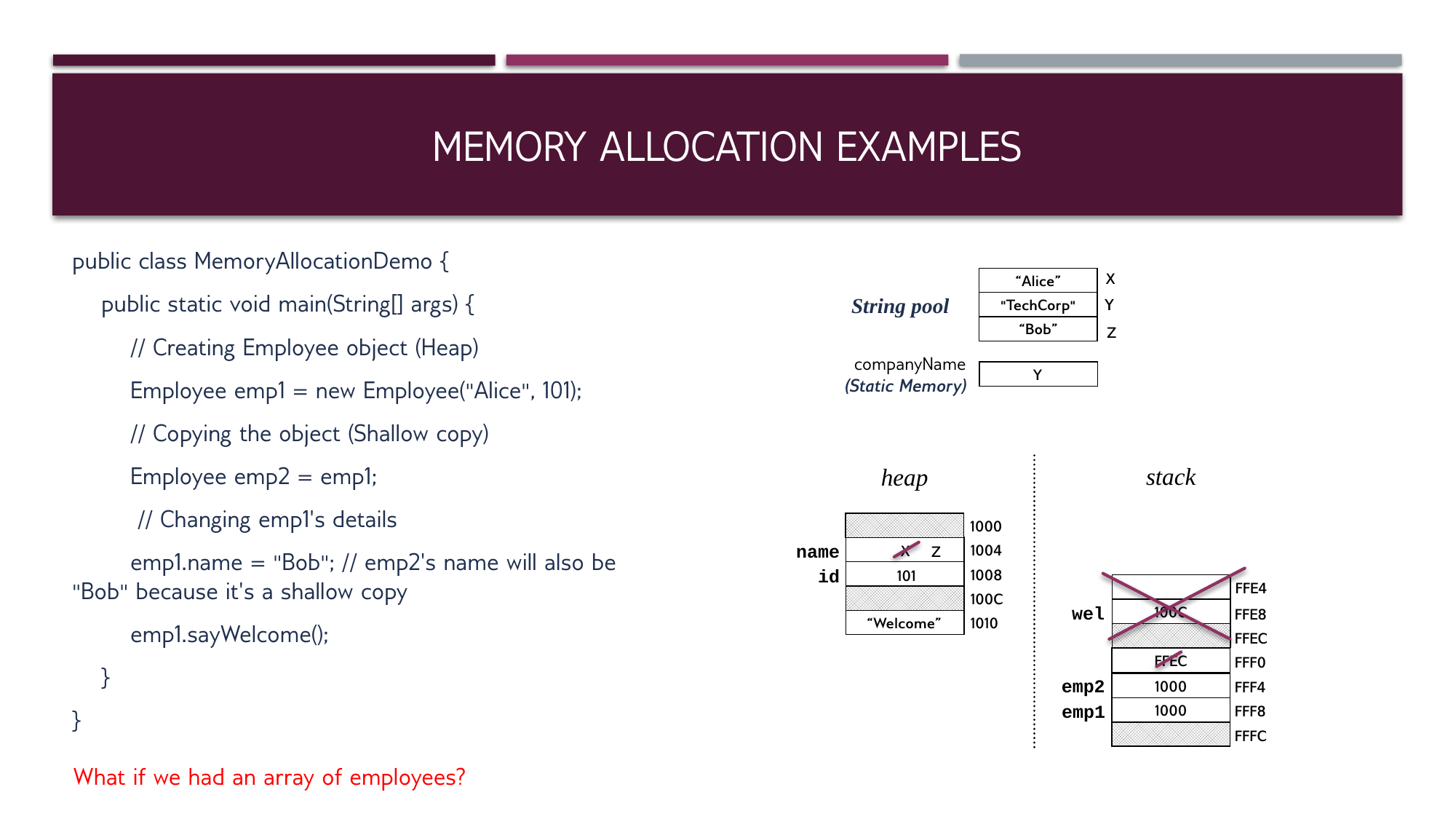

# Memory allocation examples
public class MemoryAllocationDemo {
    public static void main(String[] args) {
        // Creating Employee object (Heap)
        Employee emp1 = new Employee("Alice", 101);
        // Copying the object (Shallow copy)
        Employee emp2 = emp1;
         // Changing emp1's details
        emp1.name = "Bob"; // emp2's name will also be "Bob" because it's a shallow copy
        emp1.sayWelcome();
    }
}

“Alice”

X

"TechCorp"

String pool
Y

“Bob”
Z
companyName
(Static Memory)

Y

1000
1004
1008

name

id

100C
1010

X
Z

101

“Welcome”
FFEC
FFF4
1000
FFF8
1000
FFFC

FFE4

wel

100C
FFE8
FFEC
FFEC
FFF0
emp2
1000
emp1
1000
stack
heap
What if we had an array of employees?